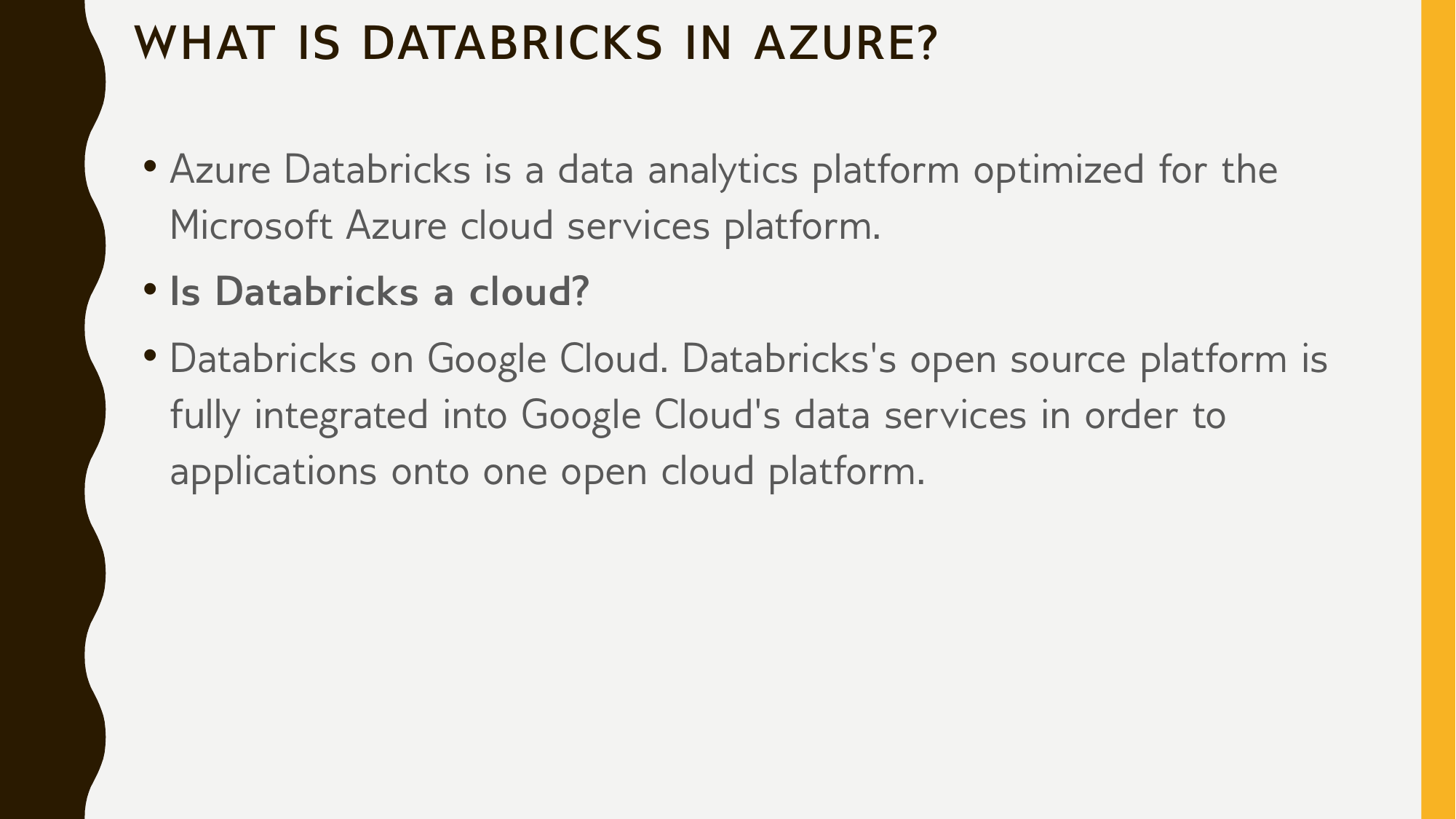

# What is Databricks in Azure?
Azure Databricks is a data analytics platform optimized for the Microsoft Azure cloud services platform.
Is Databricks a cloud?
Databricks on Google Cloud. Databricks's open source platform is fully integrated into Google Cloud's data services in order to applications onto one open cloud platform.